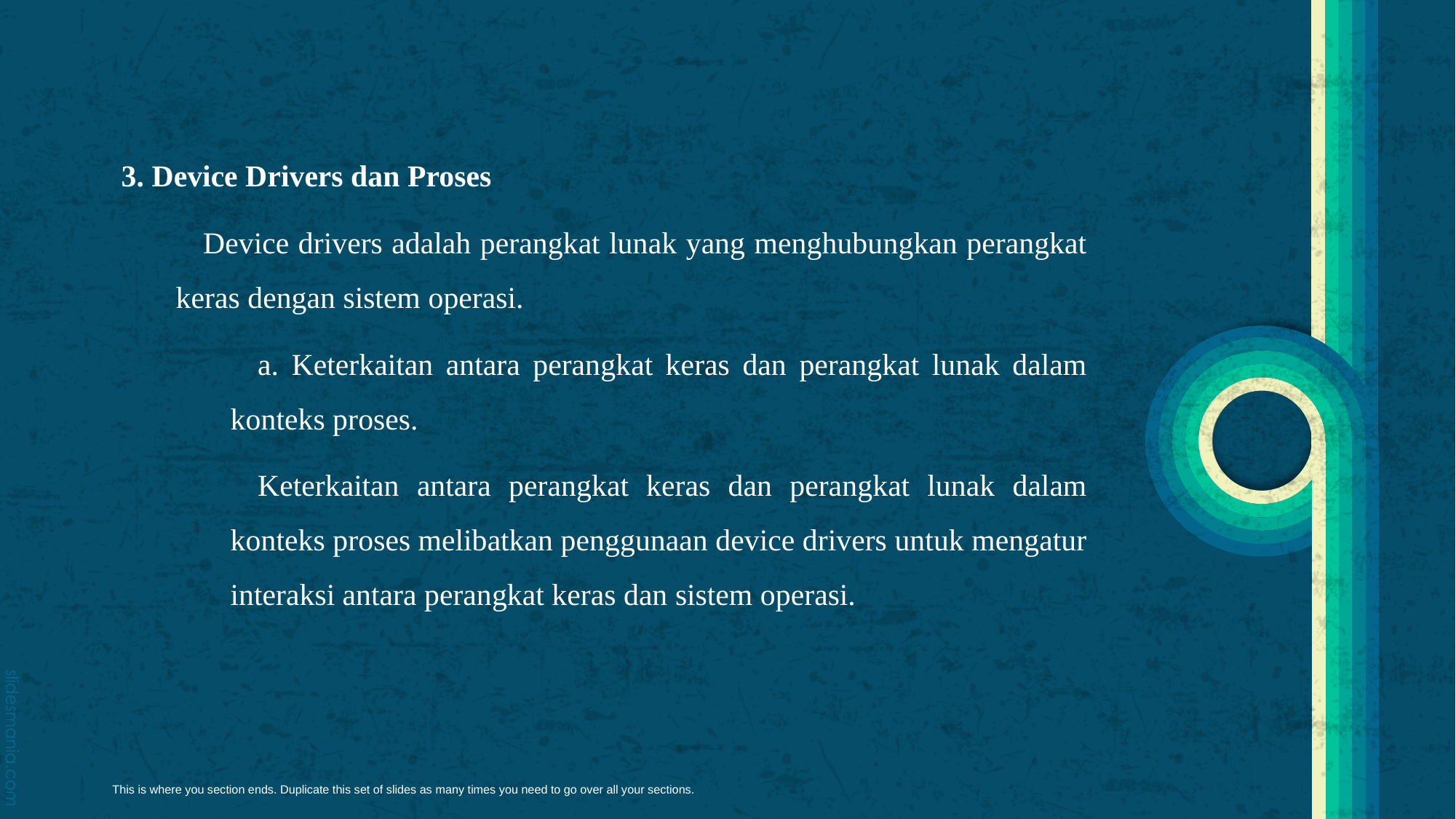

3. Device Drivers dan Proses
Device drivers adalah perangkat lunak yang menghubungkan perangkat keras dengan sistem operasi.
a. Keterkaitan antara perangkat keras dan perangkat lunak dalam konteks proses.
Keterkaitan antara perangkat keras dan perangkat lunak dalam konteks proses melibatkan penggunaan device drivers untuk mengatur interaksi antara perangkat keras dan sistem operasi.
This is where you section ends. Duplicate this set of slides as many times you need to go over all your sections.